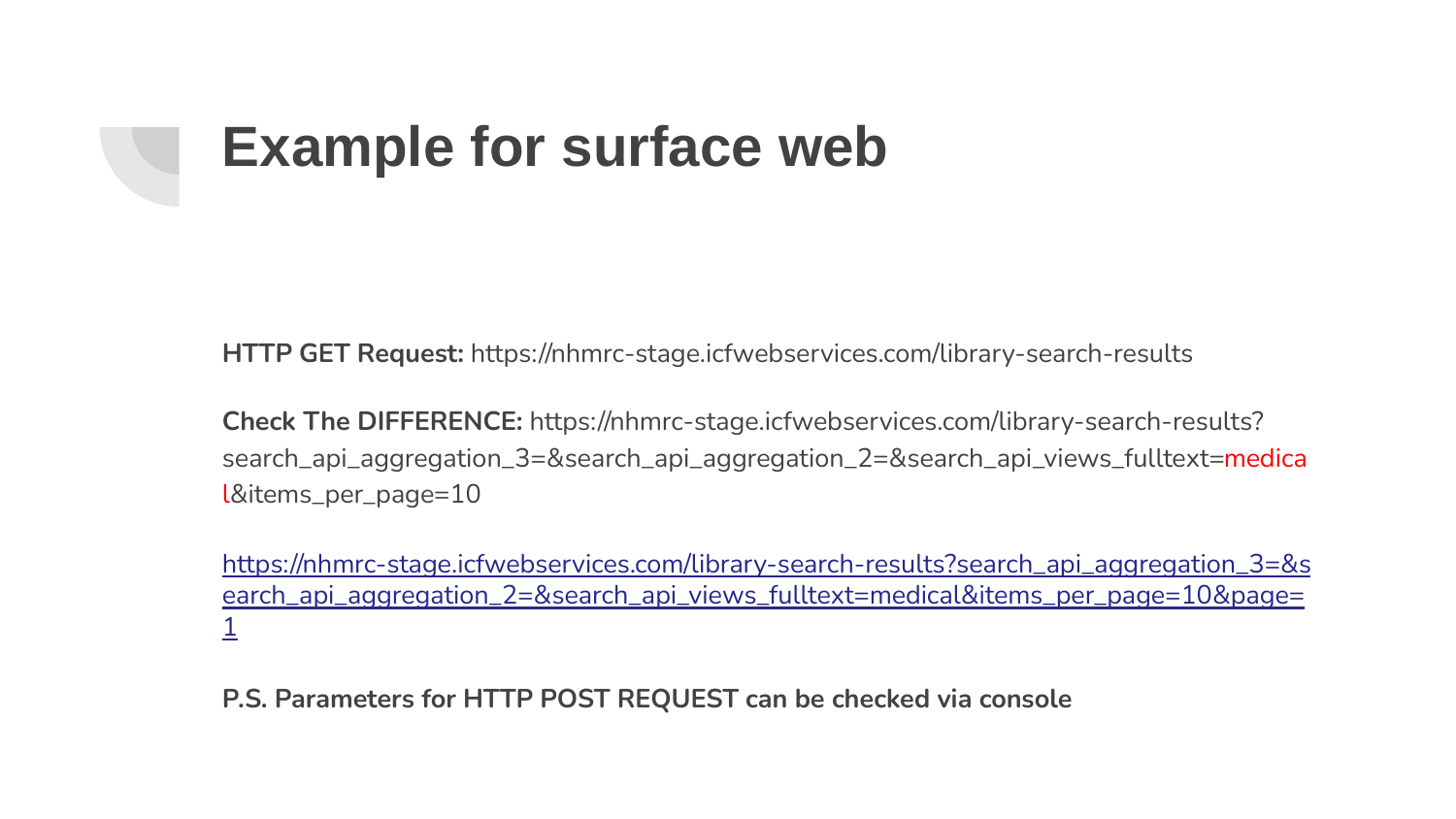

# Example for surface web
HTTP GET Request: https://nhmrc-stage.icfwebservices.com/library-search-results
Check The DIFFERENCE: https://nhmrc-stage.icfwebservices.com/library-search-results?search_api_aggregation_3=&search_api_aggregation_2=&search_api_views_fulltext=medical&items_per_page=10
https://nhmrc-stage.icfwebservices.com/library-search-results?search_api_aggregation_3=&search_api_aggregation_2=&search_api_views_fulltext=medical&items_per_page=10&page=1
P.S. Parameters for HTTP POST REQUEST can be checked via console